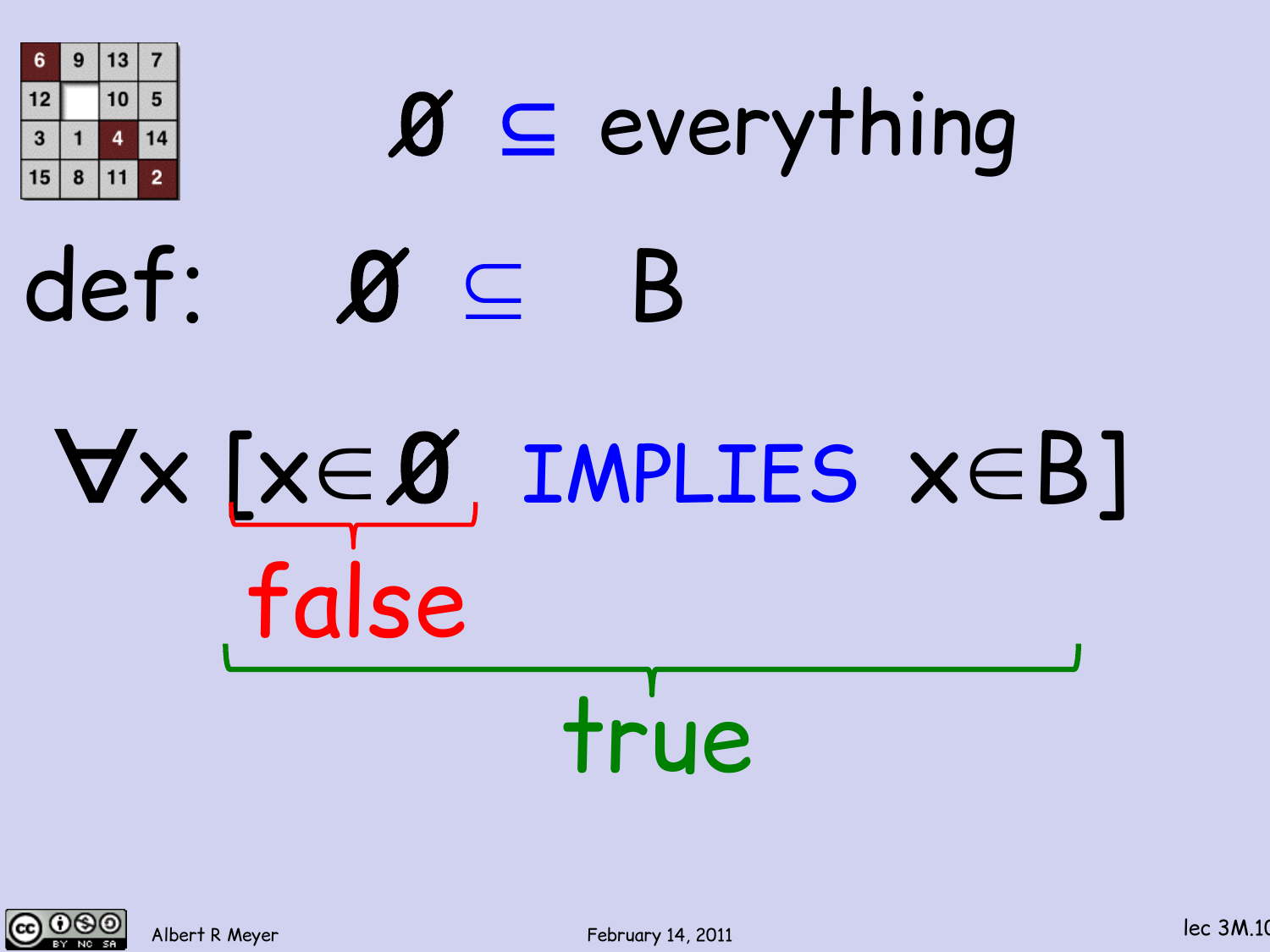

# ∅ ⊆ everything
def:   ∅ ⊆  B
∀x [x∈∅  IMPLIES  x∈B]

false

           true